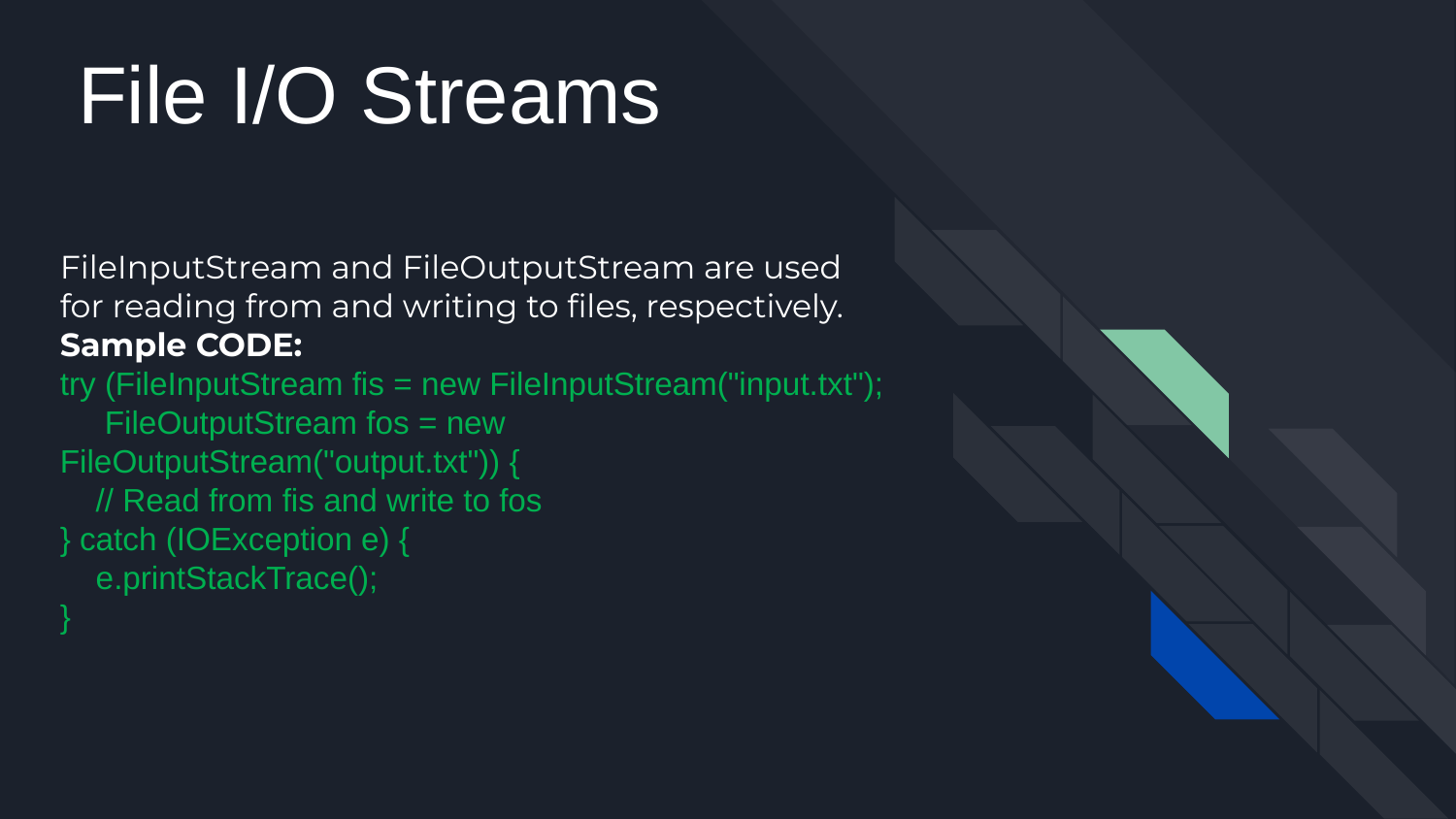

# File I/O Streams
FileInputStream and FileOutputStream are used for reading from and writing to files, respectively.
Sample CODE:
try (FileInputStream fis = new FileInputStream("input.txt");
     FileOutputStream fos = new FileOutputStream("output.txt")) {
    // Read from fis and write to fos
} catch (IOException e) {
    e.printStackTrace();
}